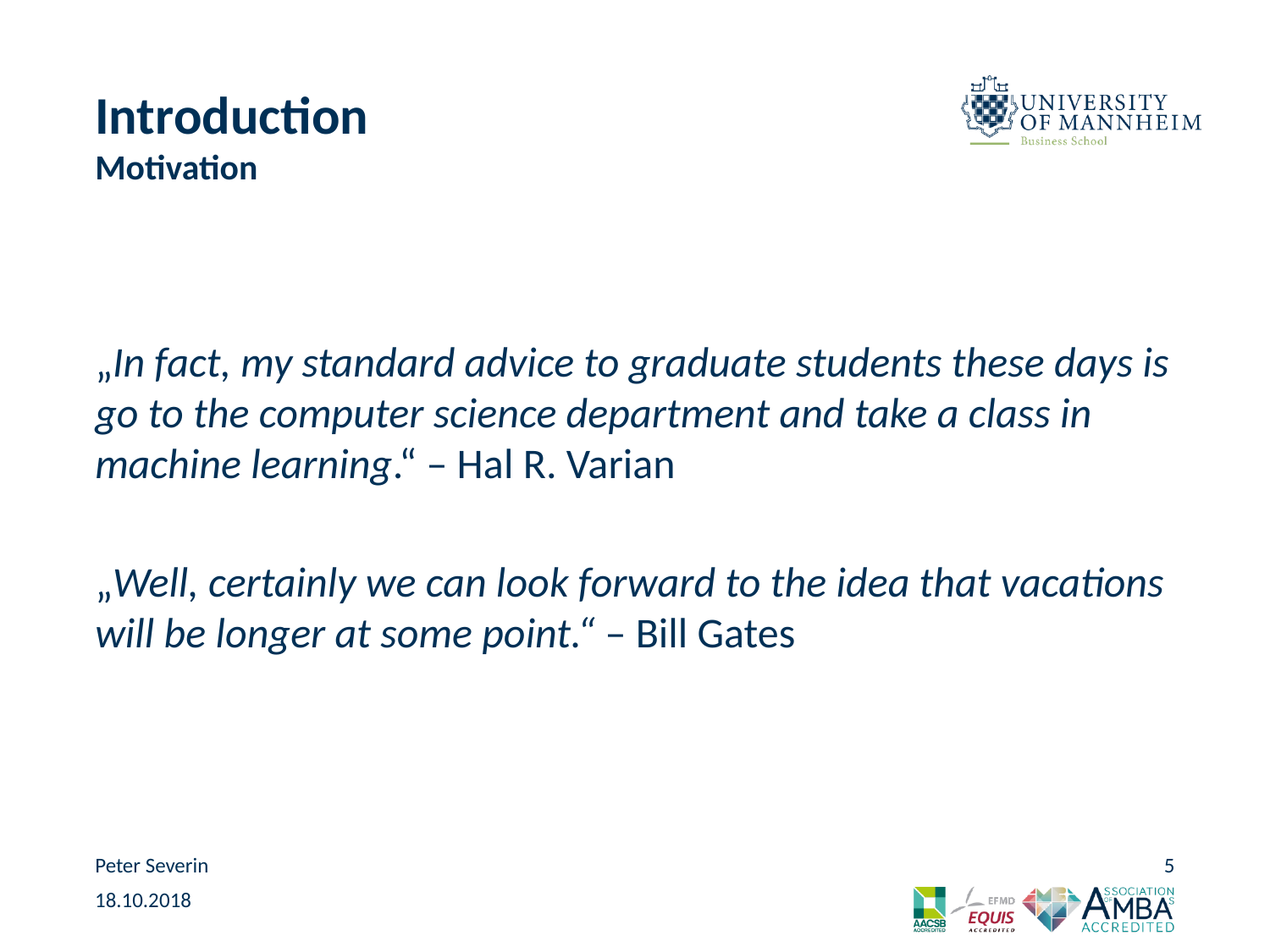

# Introduction Motivation

„In fact, my standard advice to graduate students these days is go to the computer science department and take a class in machine learning.“ – Hal R. Varian

„Well, certainly we can look forward to the idea that vacations will be longer at some point.“ – Bill Gates
Peter Severin
5
18.10.2018